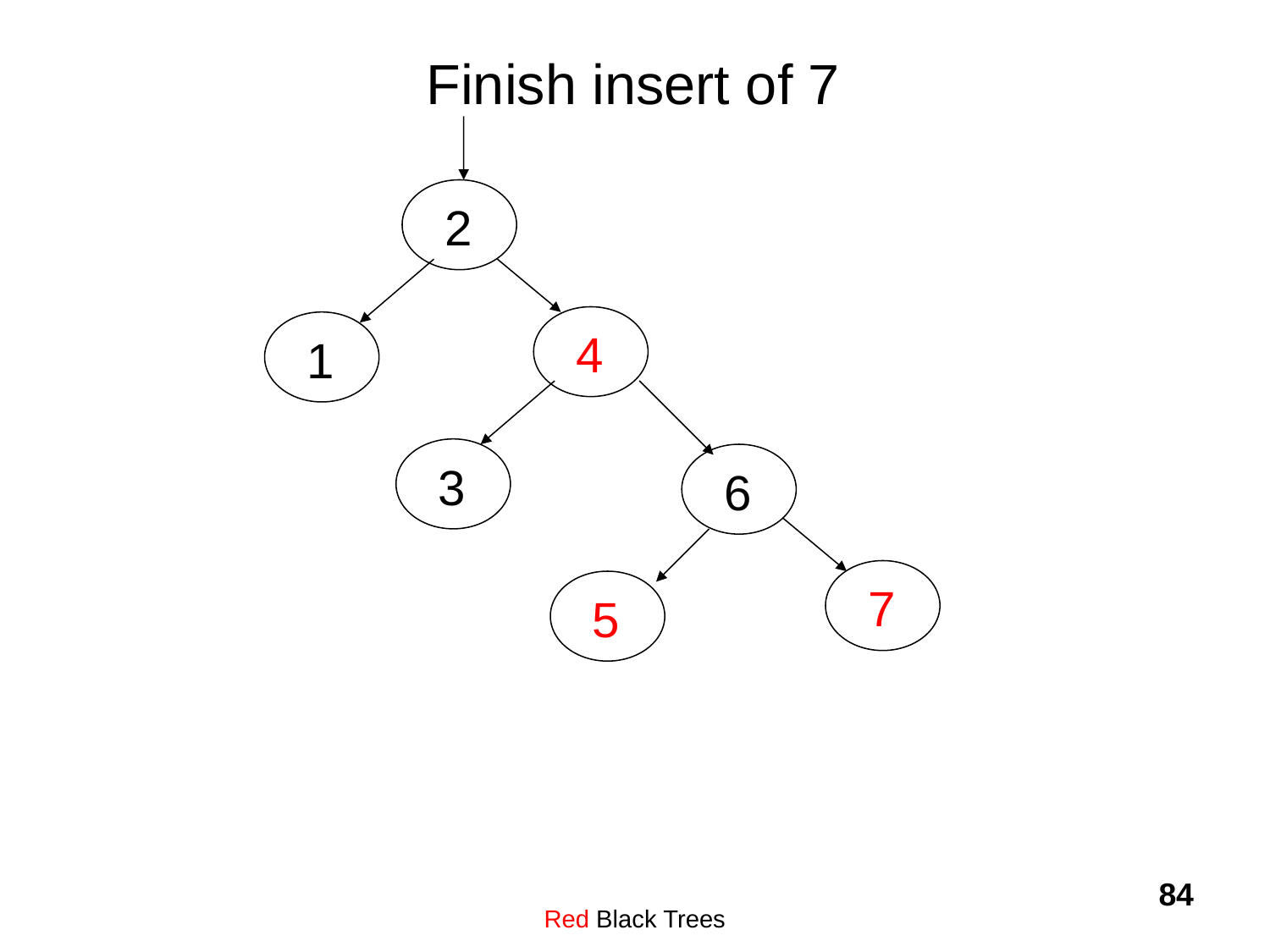

# Finish insert of 7

2

4

1

3

6

7

5

Red Black Trees
84